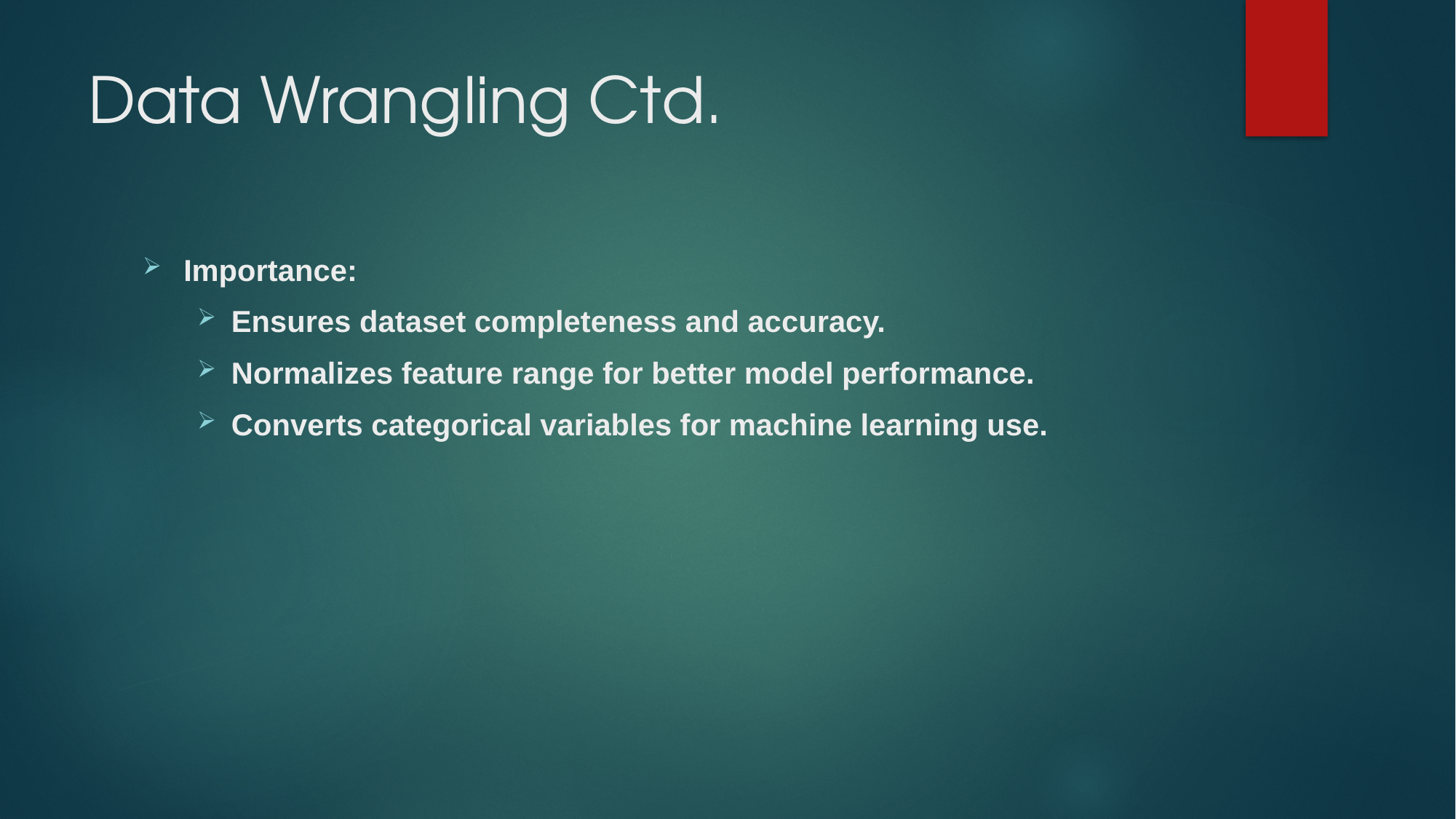

# Data Wrangling Ctd.
Importance:
Ensures dataset completeness and accuracy.
Normalizes feature range for better model performance.
Converts categorical variables for machine learning use.